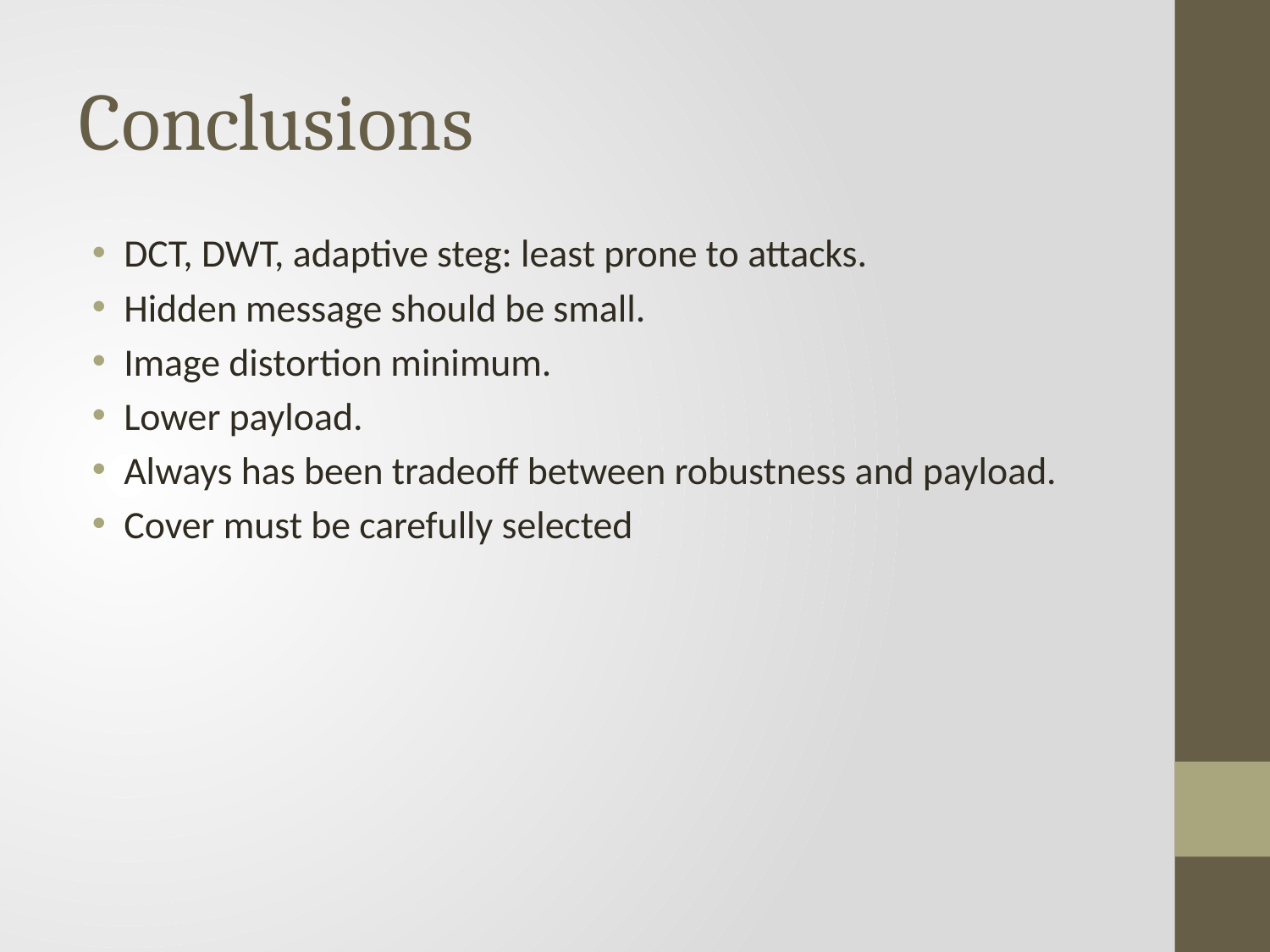

# Conclusions
DCT, DWT, adaptive steg: least prone to attacks.
Hidden message should be small.
Image distortion minimum.
Lower payload.
Always has been tradeoff between robustness and payload.
Cover must be carefully selected